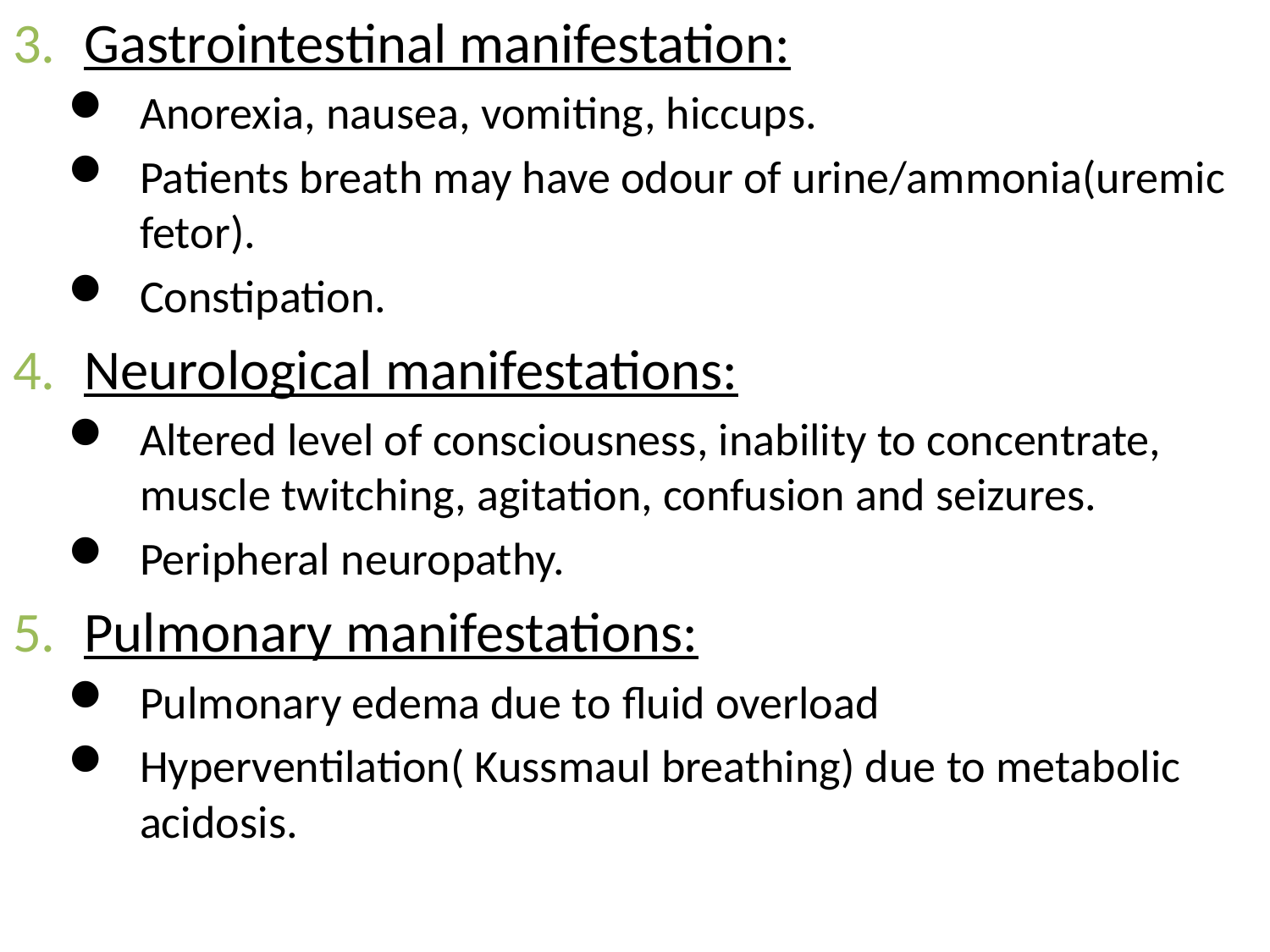

Gastrointestinal manifestation:
Anorexia, nausea, vomiting, hiccups.
Patients breath may have odour of urine/ammonia(uremic fetor).
Constipation.
Neurological manifestations:
Altered level of consciousness, inability to concentrate, muscle twitching, agitation, confusion and seizures.
Peripheral neuropathy.
Pulmonary manifestations:
Pulmonary edema due to fluid overload
Hyperventilation( Kussmaul breathing) due to metabolic acidosis.
#